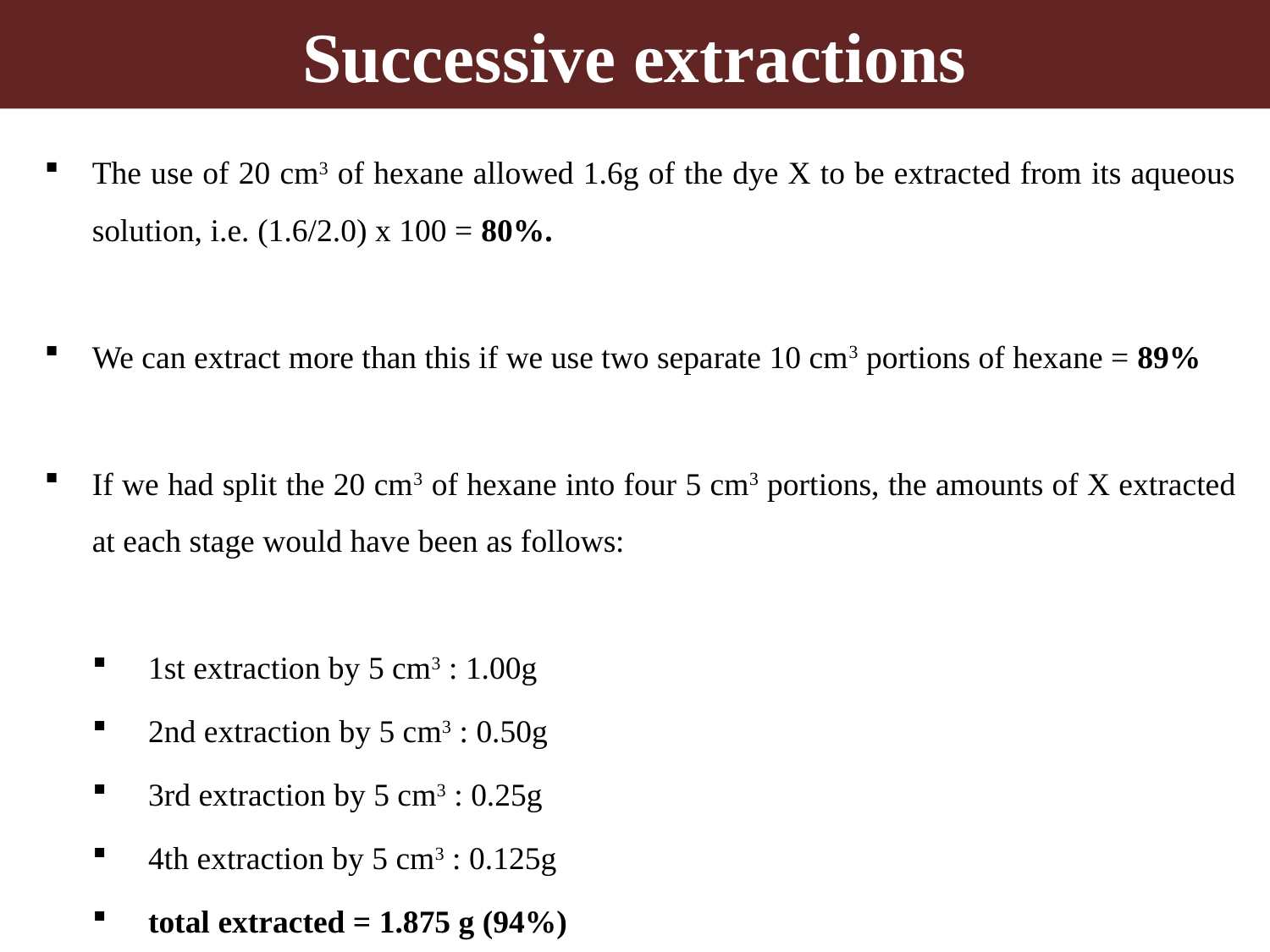

# Successive extractions
The use of 20 cm3 of hexane allowed 1.6g of the dye X to be extracted from its aqueous solution, i.e. (1.6/2.0) x 100 = 80%.

We can extract more than this if we use two separate 10 cm3 portions of hexane = 89%

If we had split the 20 cm3 of hexane into four 5 cm3 portions, the amounts of X extracted at each stage would have been as follows:

1st extraction by 5 cm3 : 1.00g
2nd extraction by 5 cm3 : 0.50g
3rd extraction by 5 cm3 : 0.25g
4th extraction by 5 cm3 : 0.125g
total extracted = 1.875 g (94%)